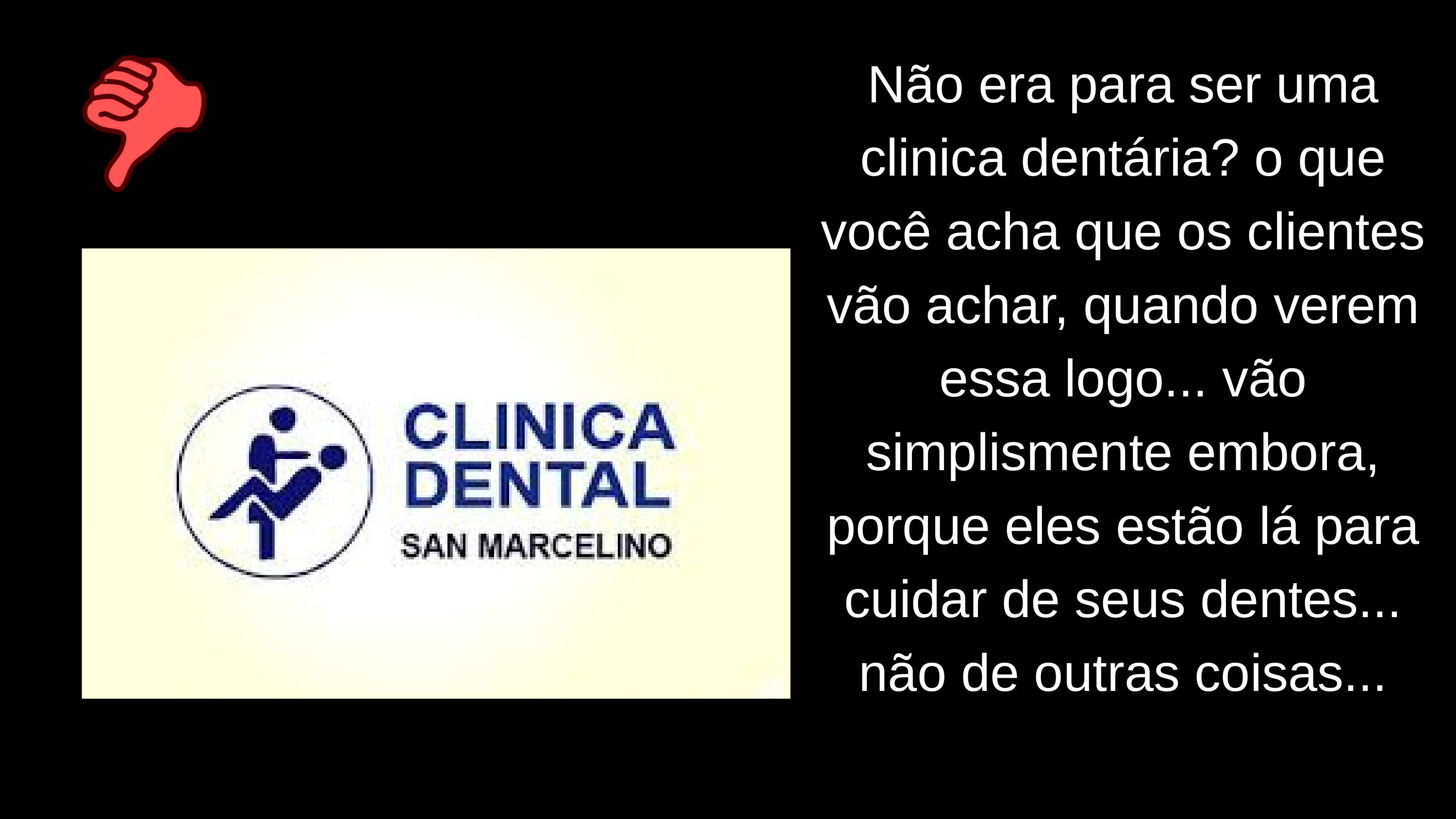

Não era para ser uma clinica dentária? o que você acha que os clientes vão achar, quando verem essa logo... vão simplismente embora, porque eles estão lá para cuidar de seus dentes... não de outras coisas...